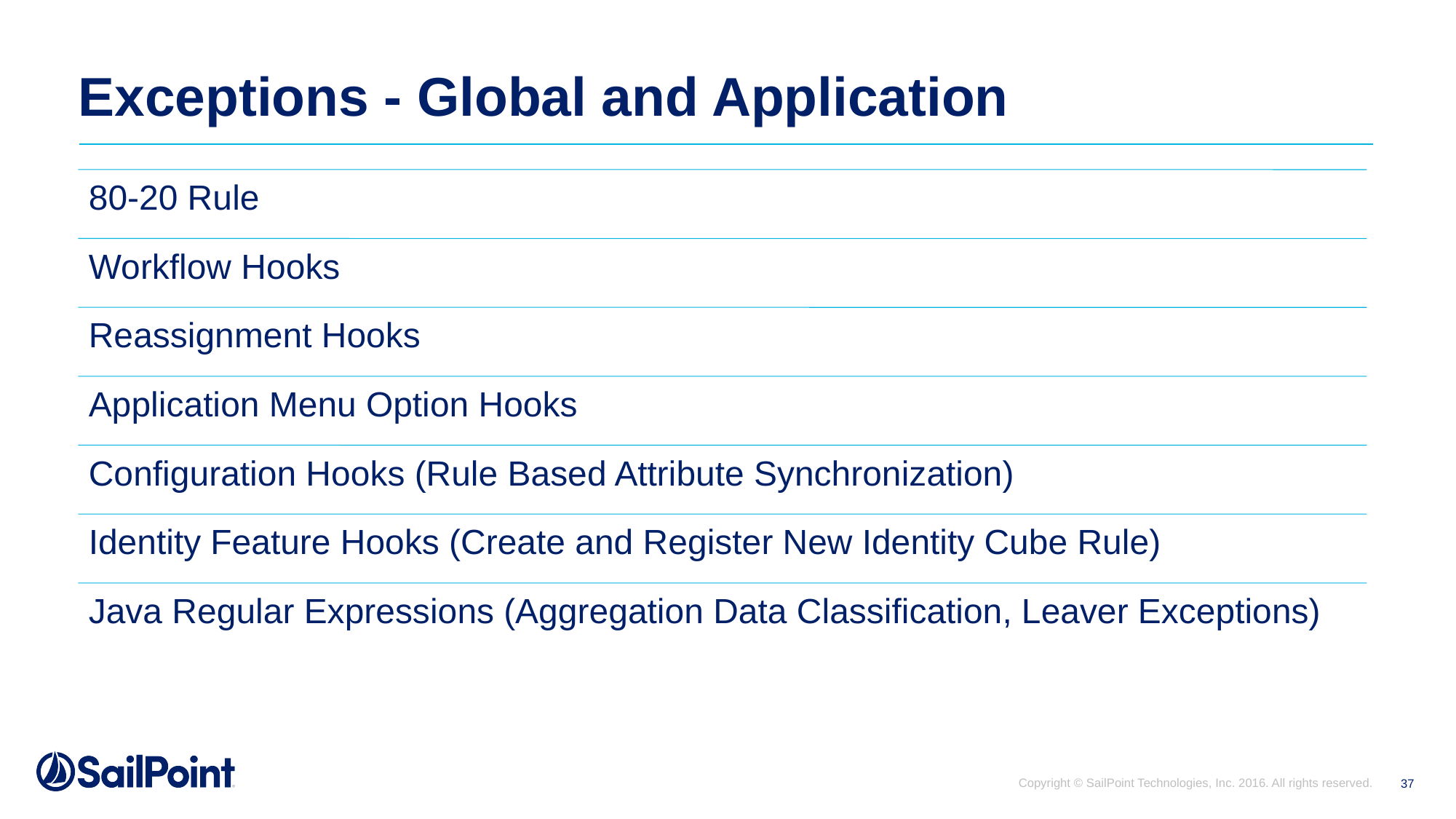

# Exceptions - Global and Application
80-20 Rule
Workflow Hooks
Reassignment Hooks
Application Menu Option Hooks
Configuration Hooks (Rule Based Attribute Synchronization)
Identity Feature Hooks (Create and Register New Identity Cube Rule)
Java Regular Expressions (Aggregation Data Classification, Leaver Exceptions)